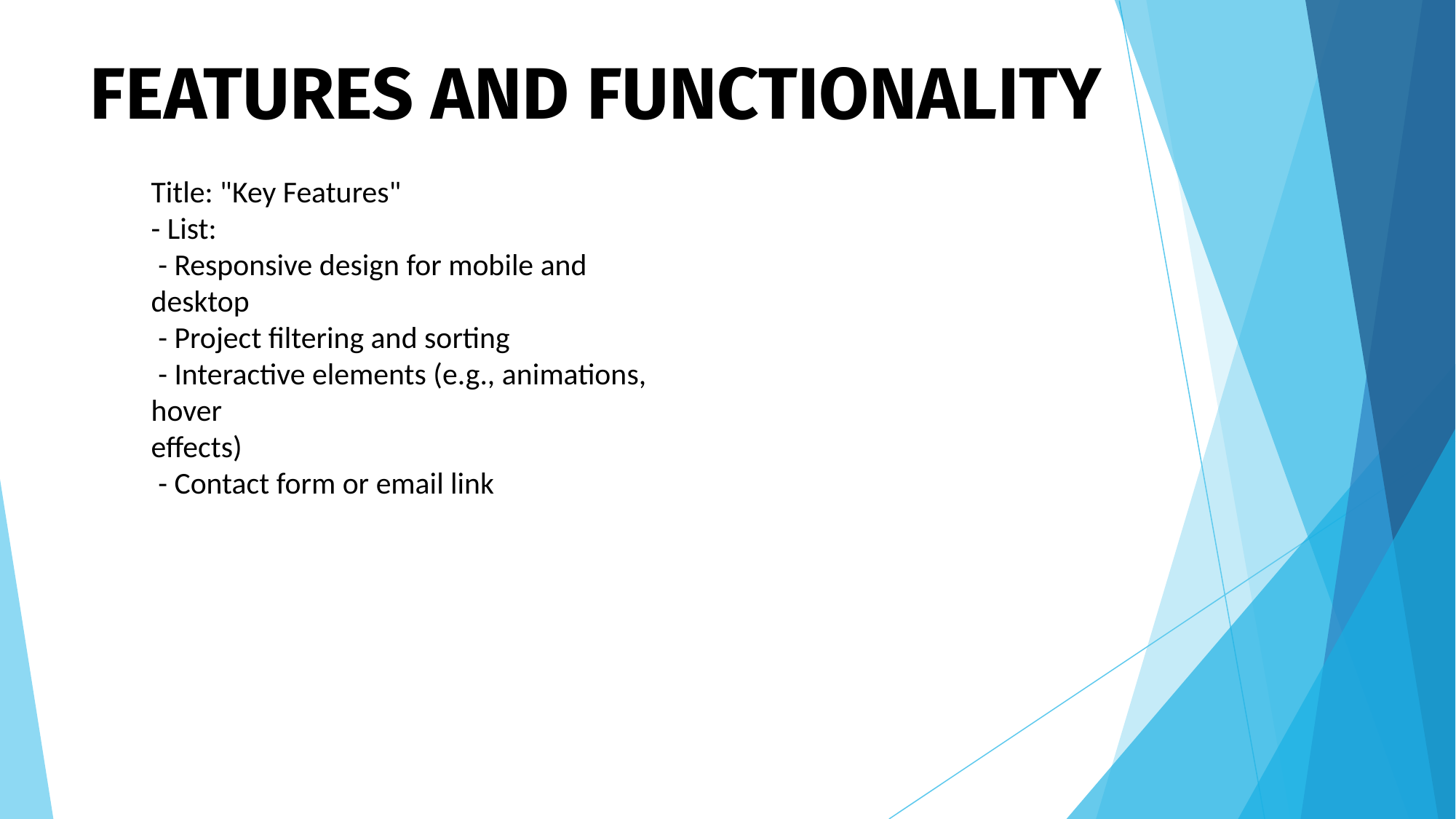

# FEATURES AND FUNCTIONALITY
Title: "Key Features"
- List:
 - Responsive design for mobile and desktop
 - Project filtering and sorting
 - Interactive elements (e.g., animations, hover
effects)
 - Contact form or email link